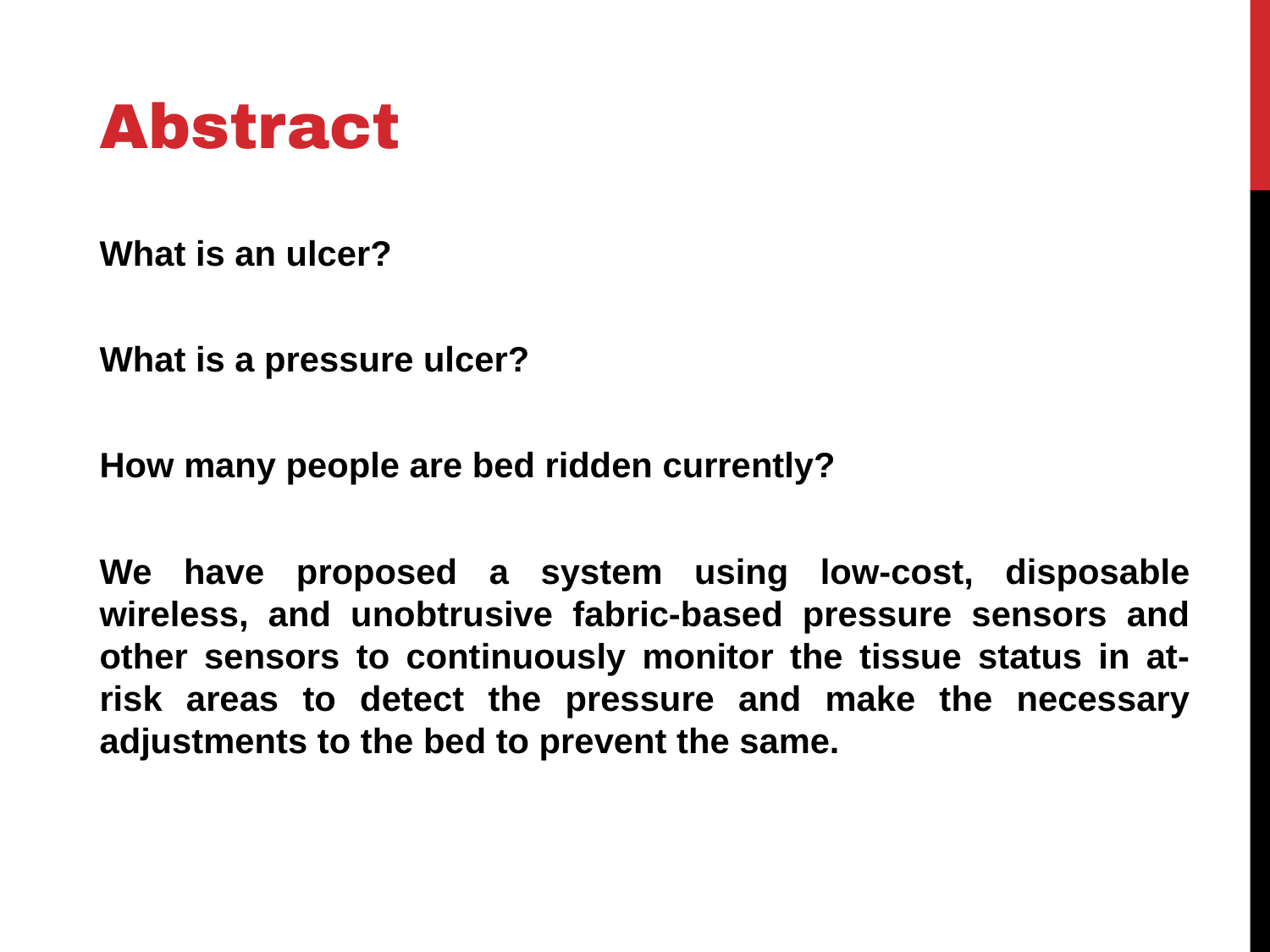

# Abstract
What is an ulcer?

What is a pressure ulcer?

How many people are bed ridden currently?

We have proposed a system using low-cost, disposable wireless, and unobtrusive fabric-based pressure sensors and other sensors to continuously monitor the tissue status in at-risk areas to detect the pressure and make the necessary adjustments to the bed to prevent the same.